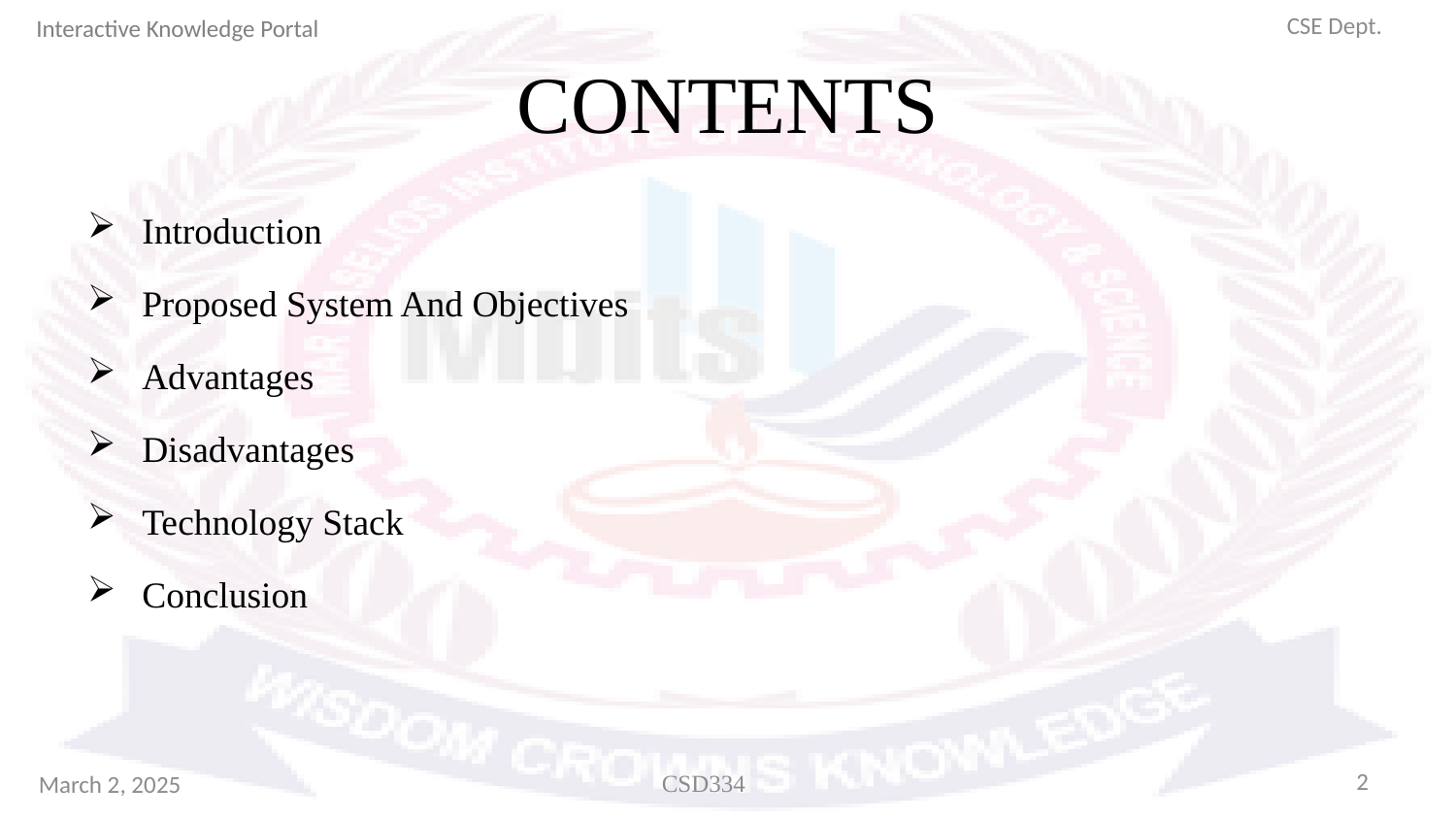

Interactive Knowledge Portal

# CONTENTS
Introduction
Proposed System And Objectives
Advantages
Disadvantages
Technology Stack
Conclusion

2
March 2, 2025
CSD334